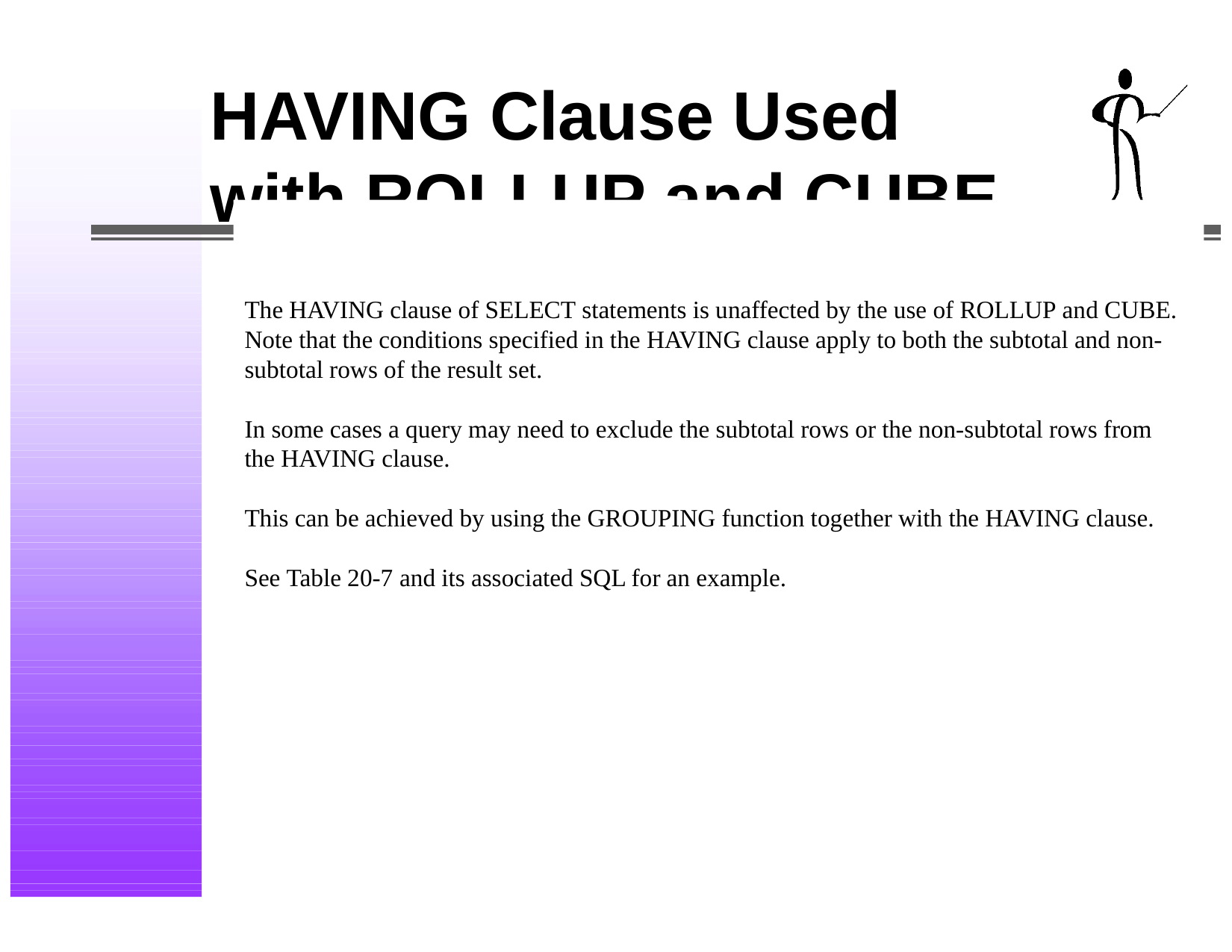

# HAVING Clause Used with ROLLUP and CUBE
The HAVING clause of SELECT statements is unaffected by the use of ROLLUP and CUBE. Note that the conditions specified in the HAVING clause apply to both the subtotal and non-subtotal rows of the result set.

In some cases a query may need to exclude the subtotal rows or the non-subtotal rows from the HAVING clause.

This can be achieved by using the GROUPING function together with the HAVING clause.

See Table 20-7 and its associated SQL for an example.